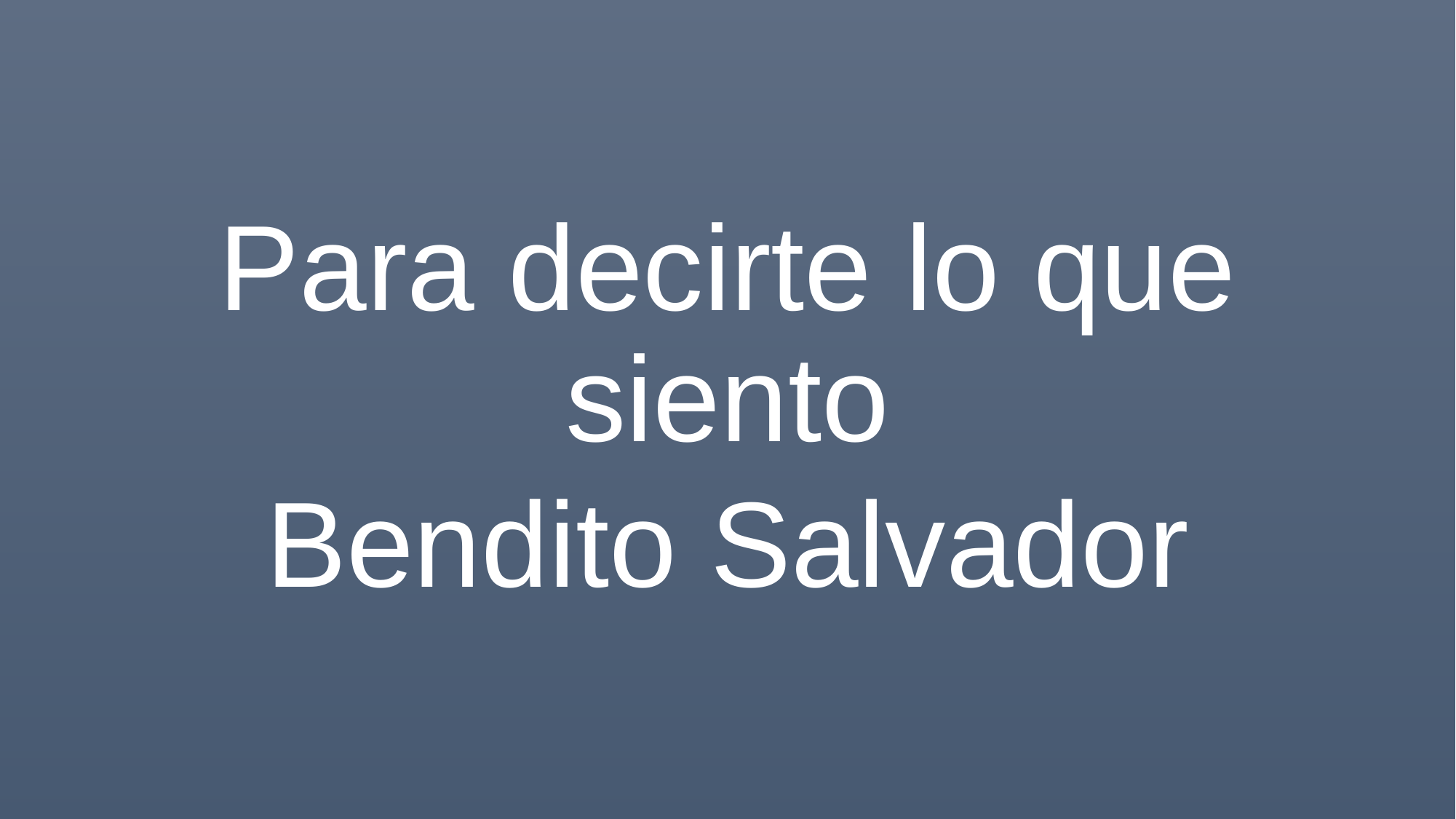

Para decirte lo que siento
Bendito Salvador